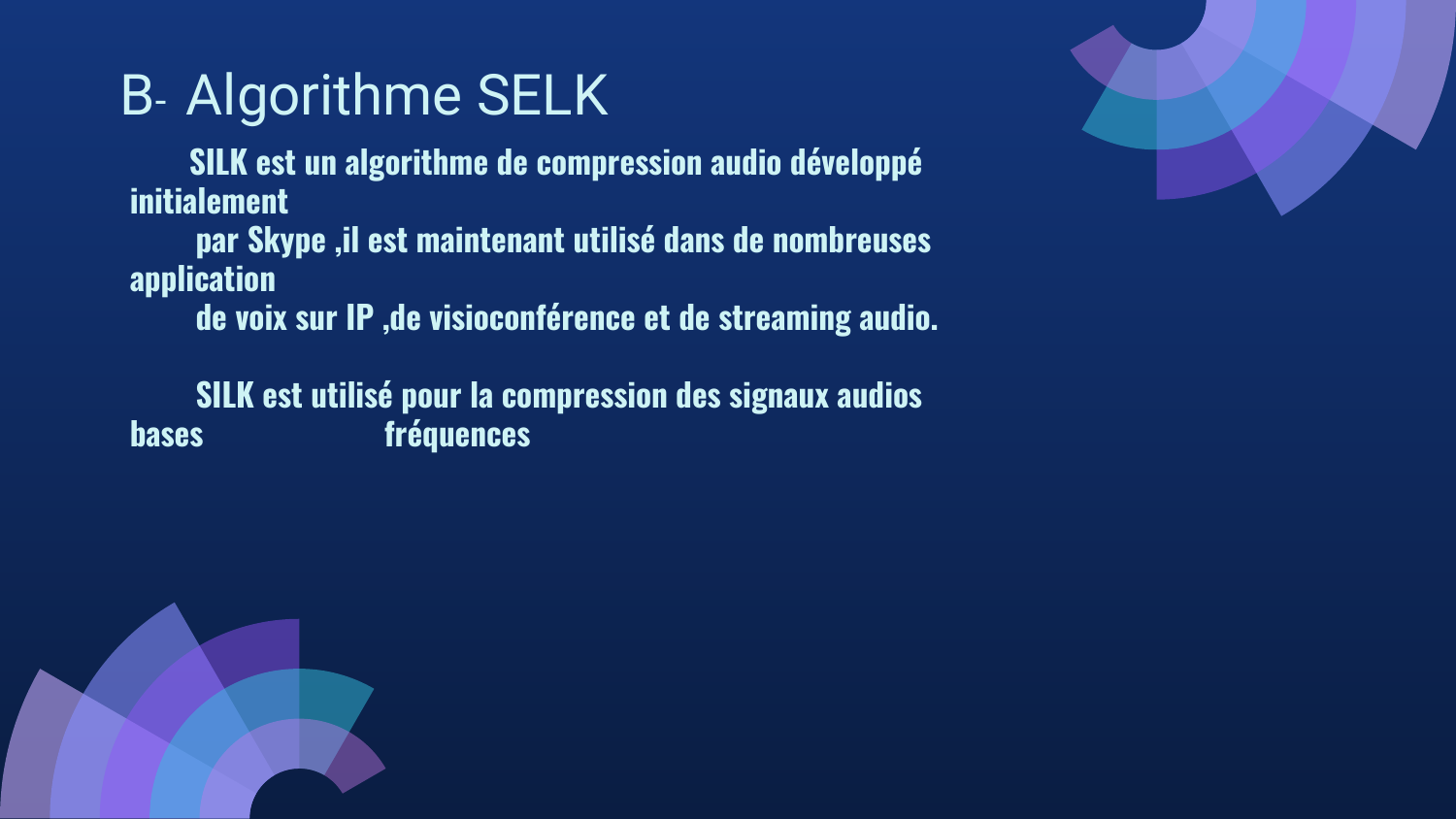

B-  Algorithme SELK
# SILK est un algorithme de compression audio développé initialement         par Skype ,il est maintenant utilisé dans de nombreuses application         de voix sur IP ,de visioconférence et de streaming audio.         SILK est utilisé pour la compression des signaux audios bases                      fréquences